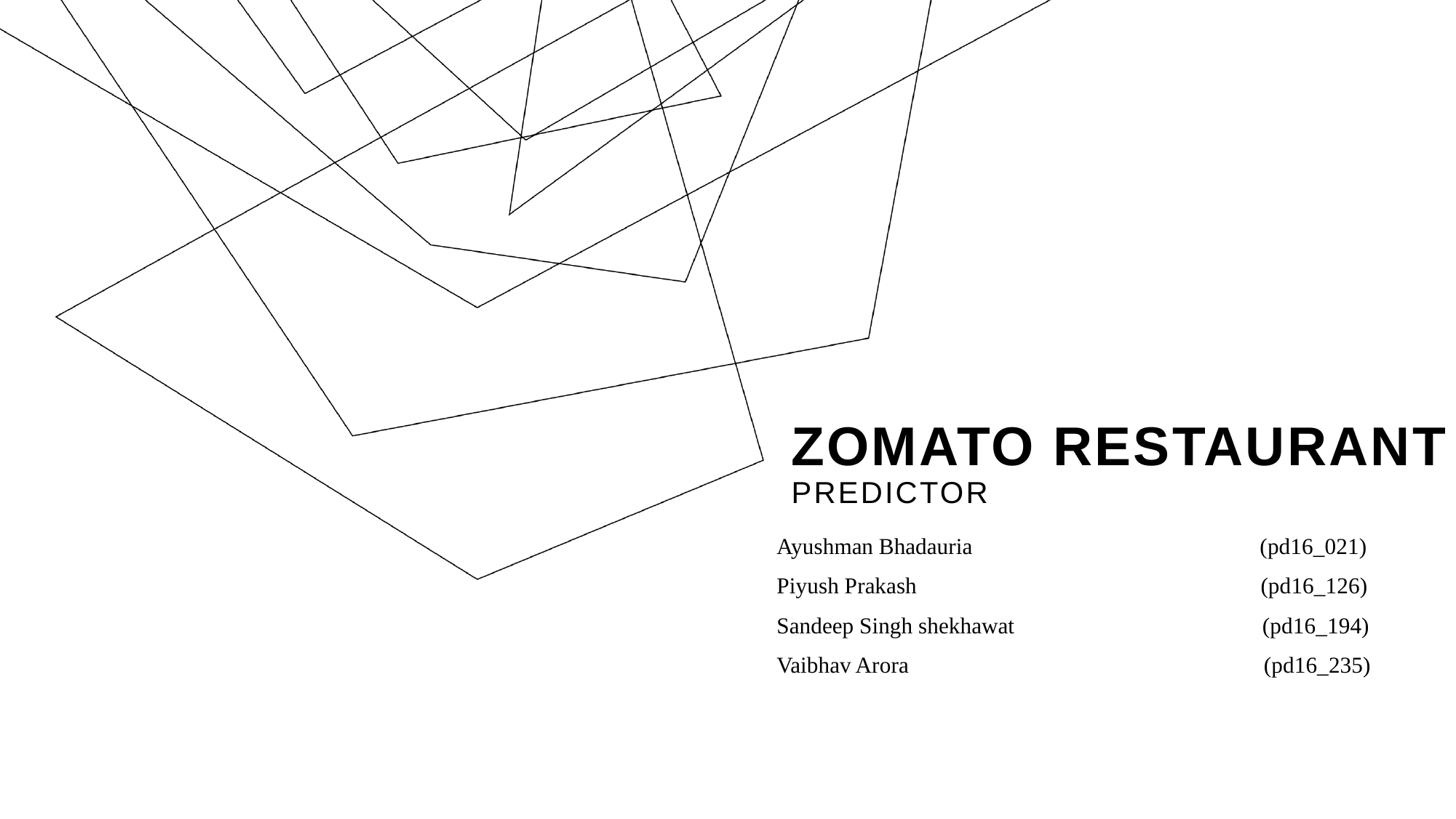

# Zomato Restaurant Predictor
Ayushman Bhadauria                                                   (pd16_021)
Piyush Prakash                                                             (pd16_126)
Sandeep Singh shekhawat                                            (pd16_194)
Vaibhav Arora                                                               (pd16_235)